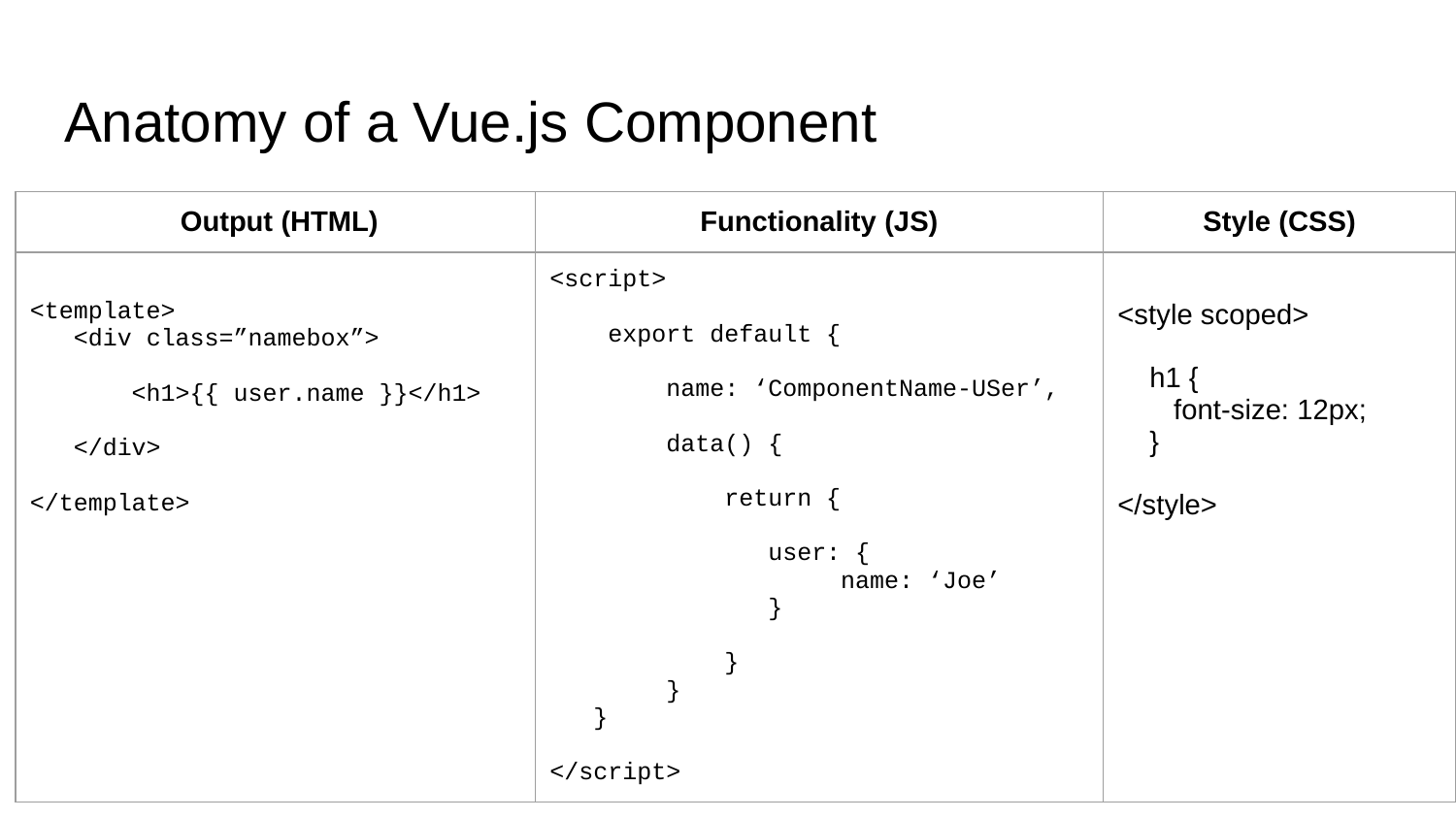

# Anatomy of a Vue.js Component
| Output (HTML) | Functionality (JS) | Style (CSS) |
| --- | --- | --- |
| <template> <div class=”namebox”> <h1>{{ user.name }}</h1> </div> </template> | <script> export default { name: ‘ComponentName-USer’, data() { return { user: { name: ‘Joe’ } } } } </script> | <style scoped> h1 { font-size: 12px; } </style> |